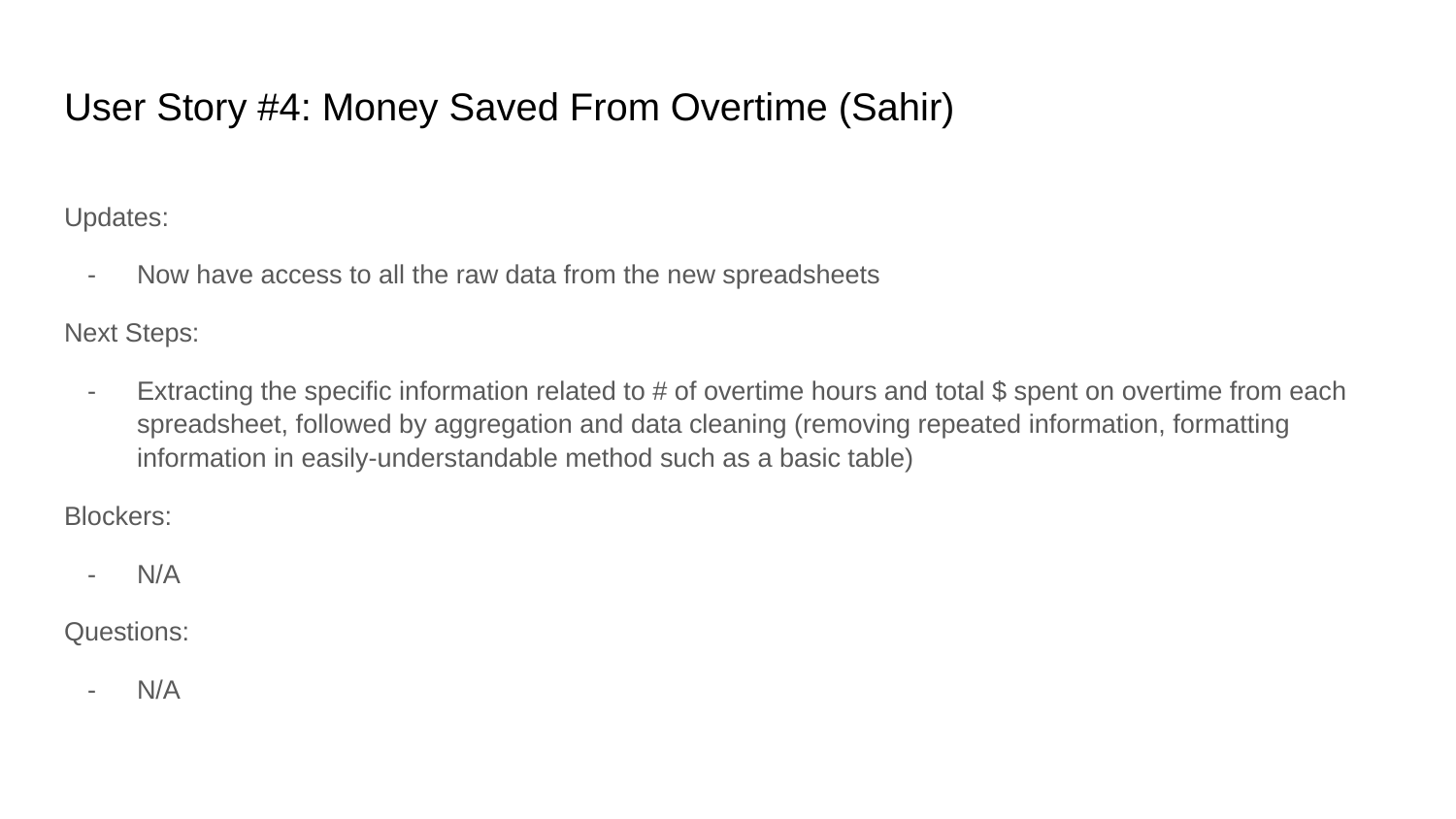

# User Story #4: Money Saved From Overtime (Sahir)
Updates:
Now have access to all the raw data from the new spreadsheets
Next Steps:
Extracting the specific information related to # of overtime hours and total $ spent on overtime from each spreadsheet, followed by aggregation and data cleaning (removing repeated information, formatting information in easily-understandable method such as a basic table)
Blockers:
N/A
Questions:
N/A